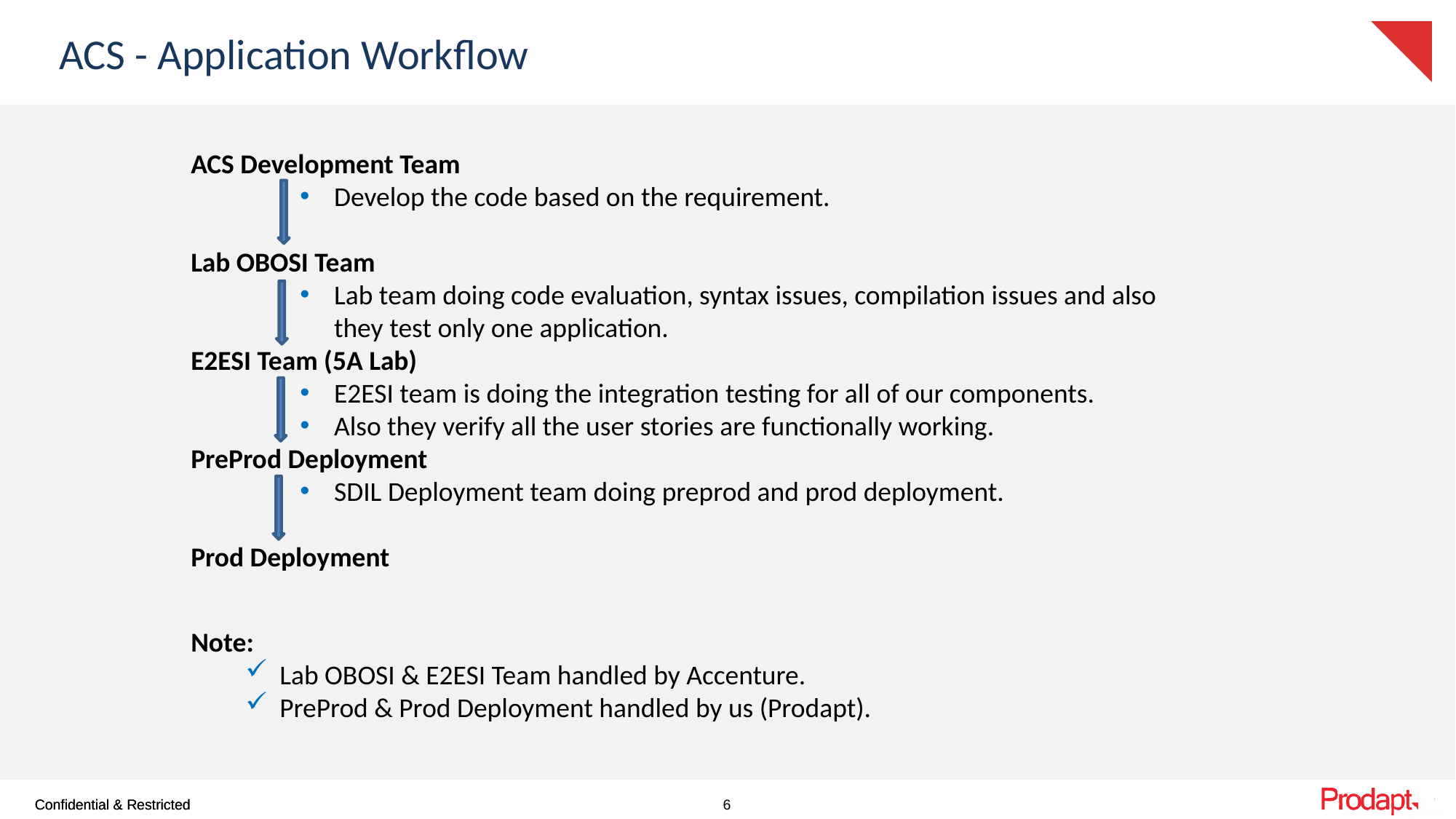

# ACS - Application Workflow
ACS Development Team
Develop the code based on the requirement.

Lab OBOSI Team
Lab team doing code evaluation, syntax issues, compilation issues and also they test only one application.
E2ESI Team (5A Lab)
E2ESI team is doing the integration testing for all of our components.
Also they verify all the user stories are functionally working.
PreProd Deployment
SDIL Deployment team doing preprod and prod deployment.

Prod Deployment

Note:
Lab OBOSI & E2ESI Team handled by Accenture.
PreProd & Prod Deployment handled by us (Prodapt).
6